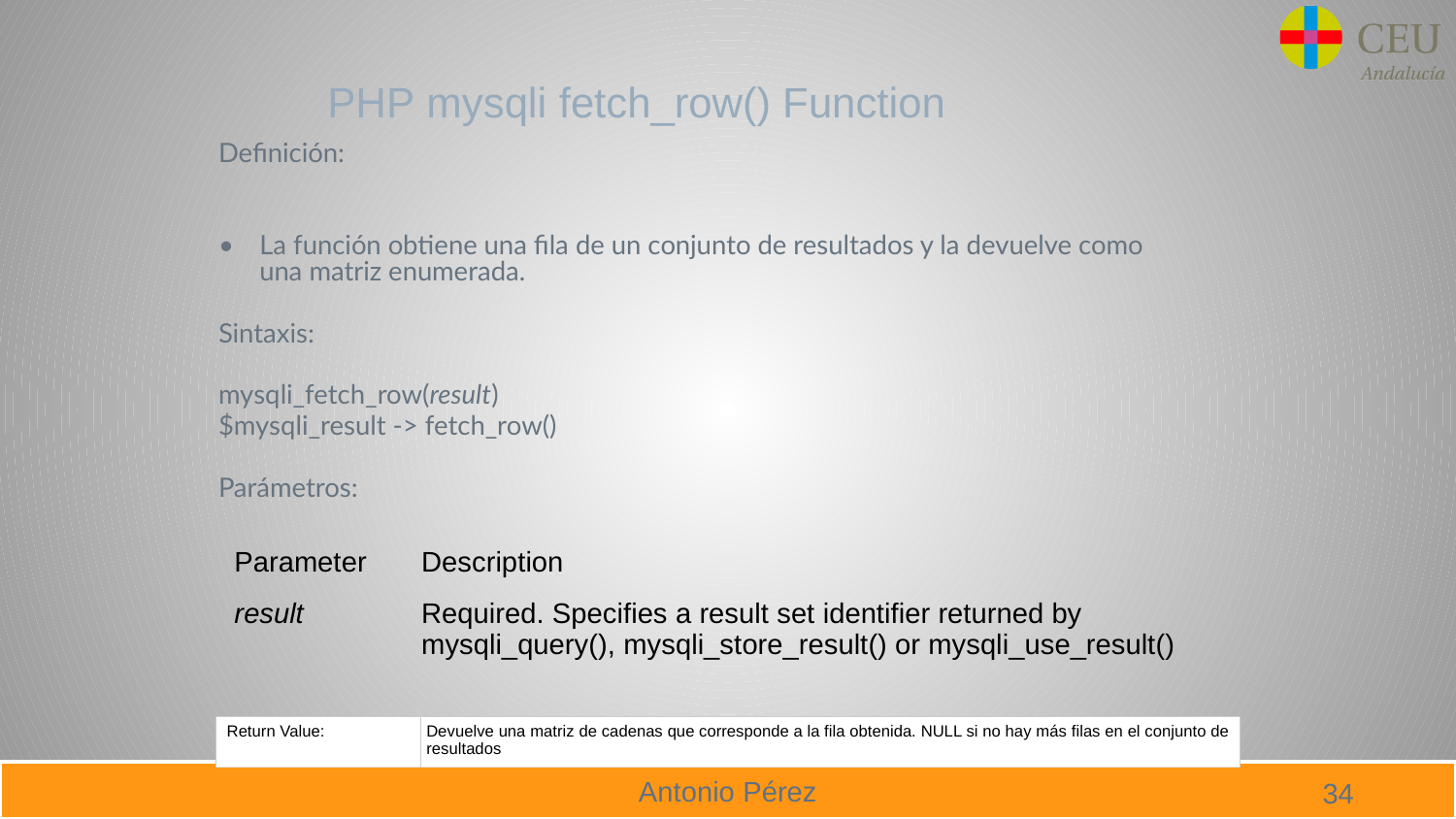

# PHP mysqli fetch_row() Function
Definición:

La función obtiene una fila de un conjunto de resultados y la devuelve como una matriz enumerada.

Sintaxis:

mysqli_fetch_row(result)
$mysqli_result -> fetch_row()

Parámetros:
| Parameter | Description |
| --- | --- |
| result | Required. Specifies a result set identifier returned by mysqli\_query(), mysqli\_store\_result() or mysqli\_use\_result() |
| Return Value: | Devuelve una matriz de cadenas que corresponde a la fila obtenida. NULL si no hay más filas en el conjunto de resultados |
| --- | --- |
34